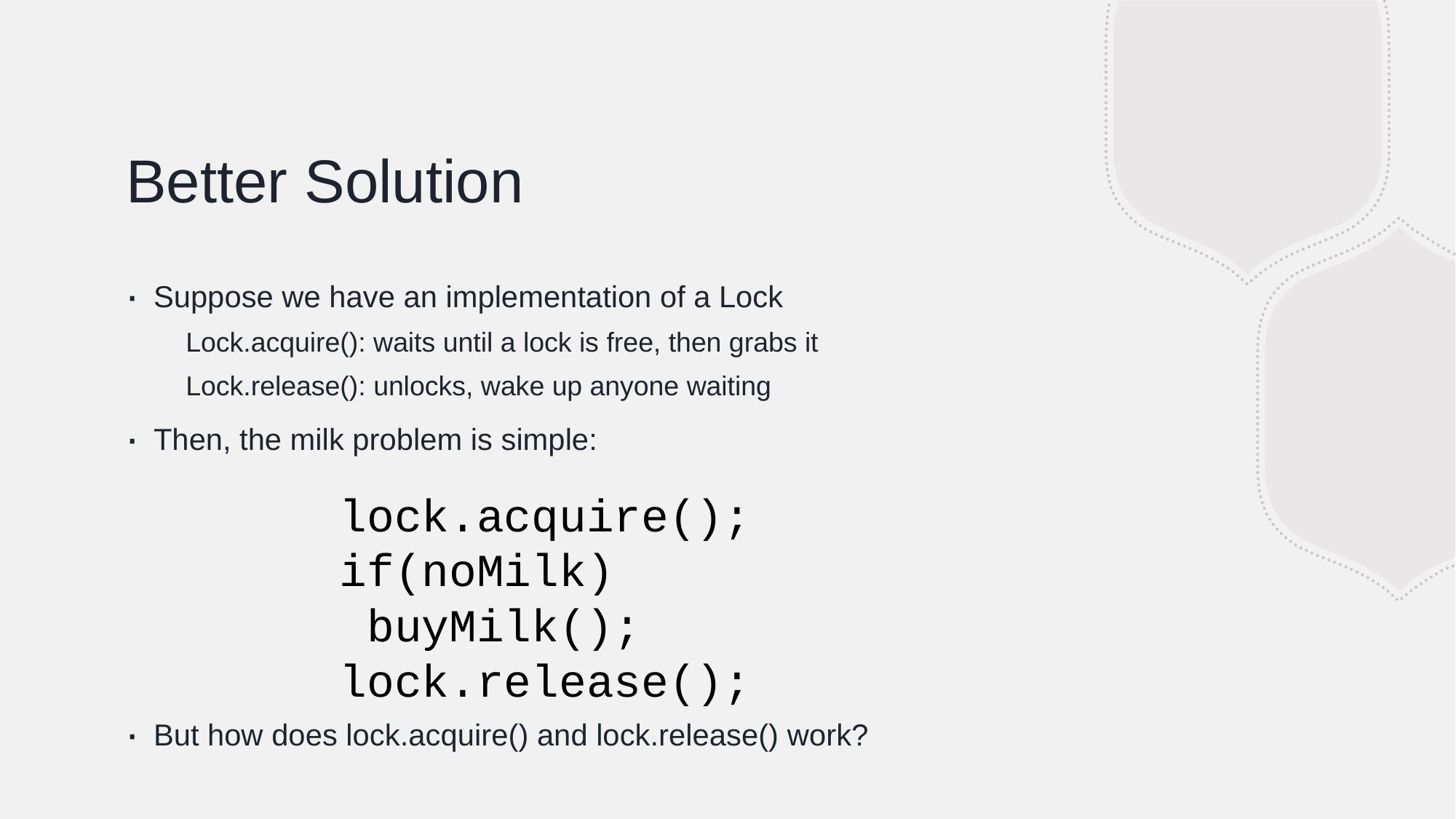

# Better Solution
Suppose we have an implementation of a Lock
Lock.acquire(): waits until a lock is free, then grabs it
Lock.release(): unlocks, wake up anyone waiting
Then, the milk problem is simple:
But how does lock.acquire() and lock.release() work?
lock.acquire();
if(noMilk)
 buyMilk();
lock.release();